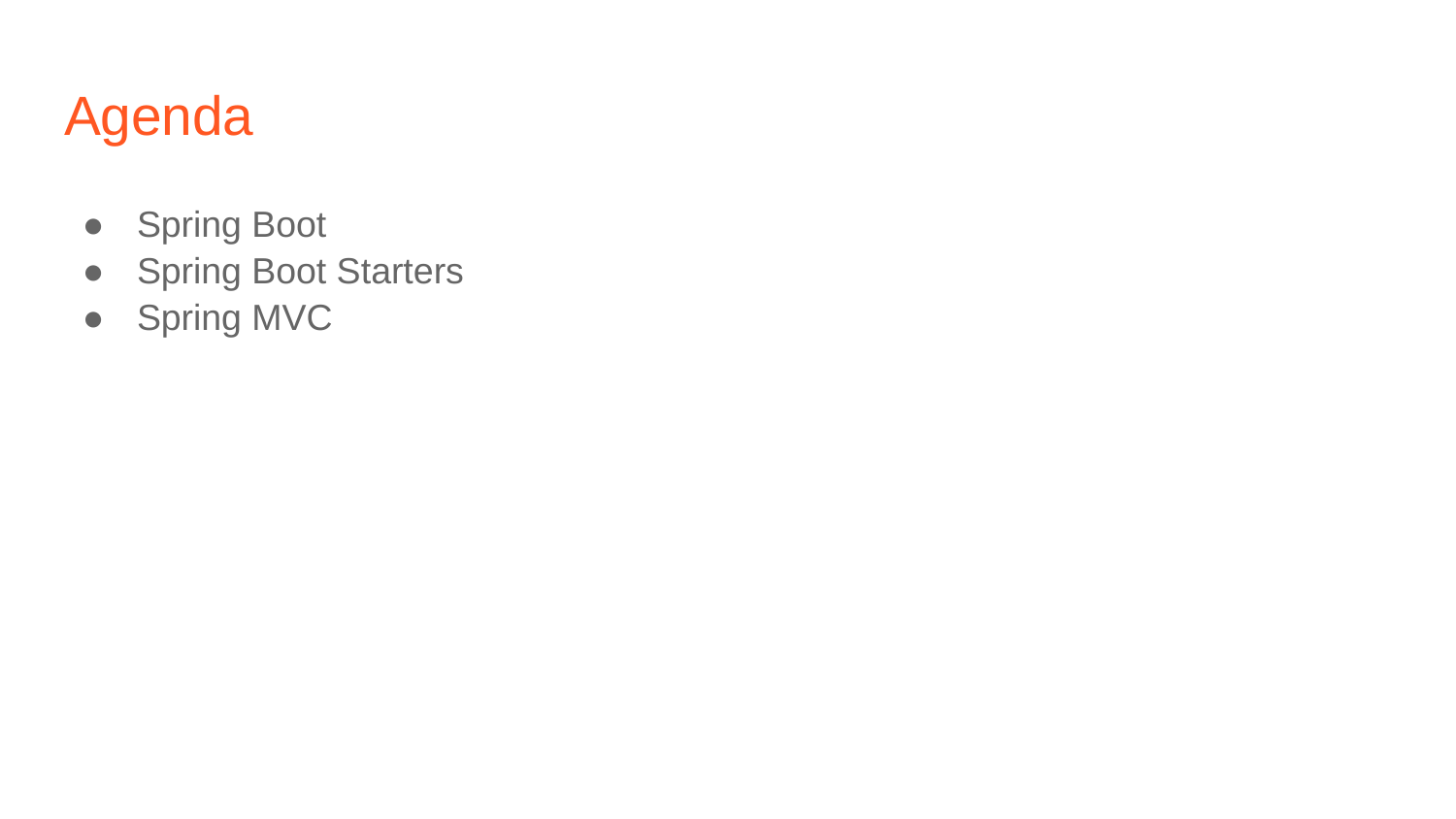

# Agenda
Spring Boot
Spring Boot Starters
Spring MVC